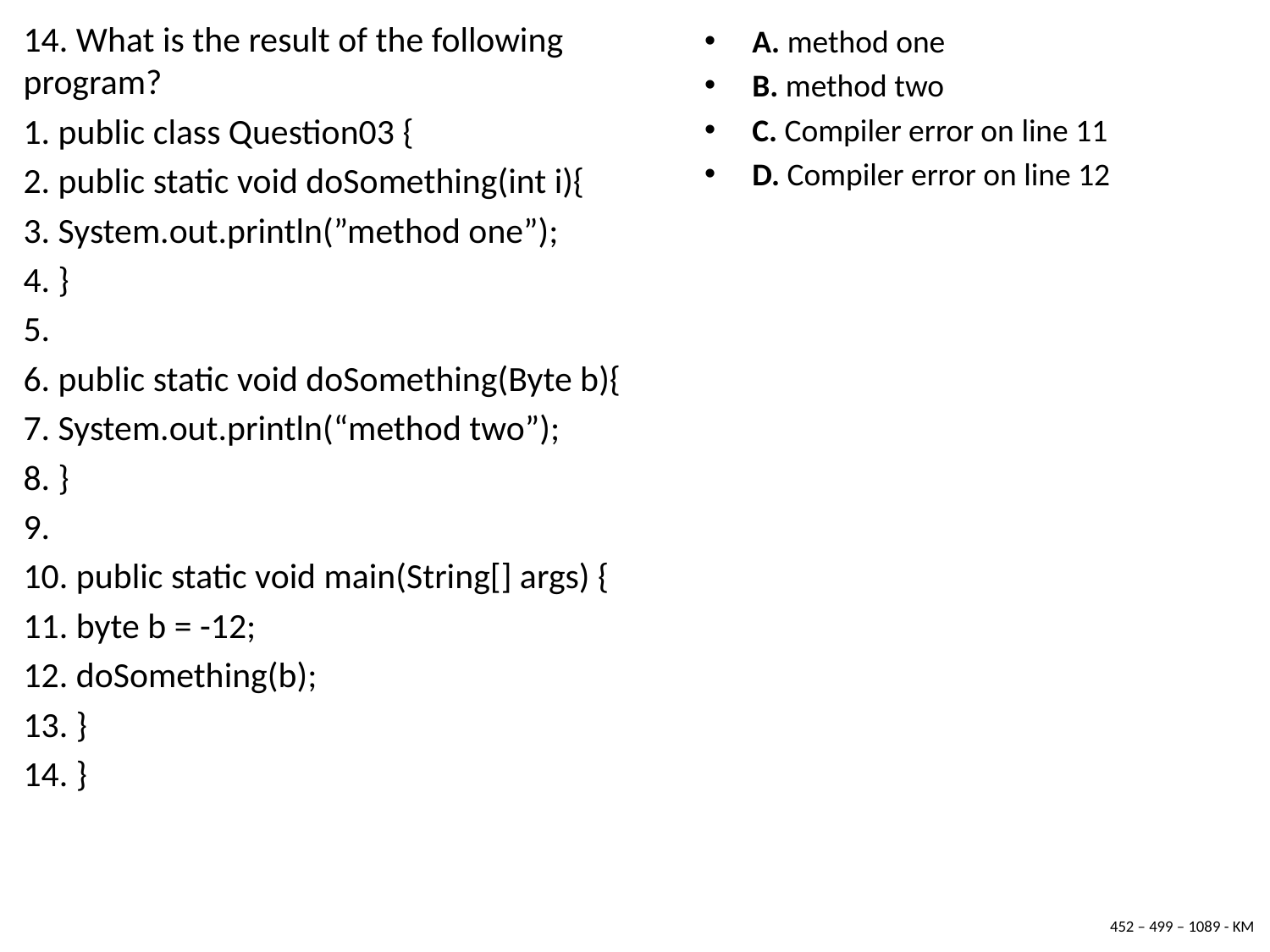

14. What is the result of the following program?
1. public class Question03 {
2. public static void doSomething(int i){
3. System.out.println(”method one”);
4. }
5.
6. public static void doSomething(Byte b){
7. System.out.println(“method two”);
8. }
9.
10. public static void main(String[] args) {
11. byte b = -12;
12. doSomething(b);
13. }
14. }
A. method one
B. method two
C. Compiler error on line 11
D. Compiler error on line 12

452 – 499 – 1089 - KM